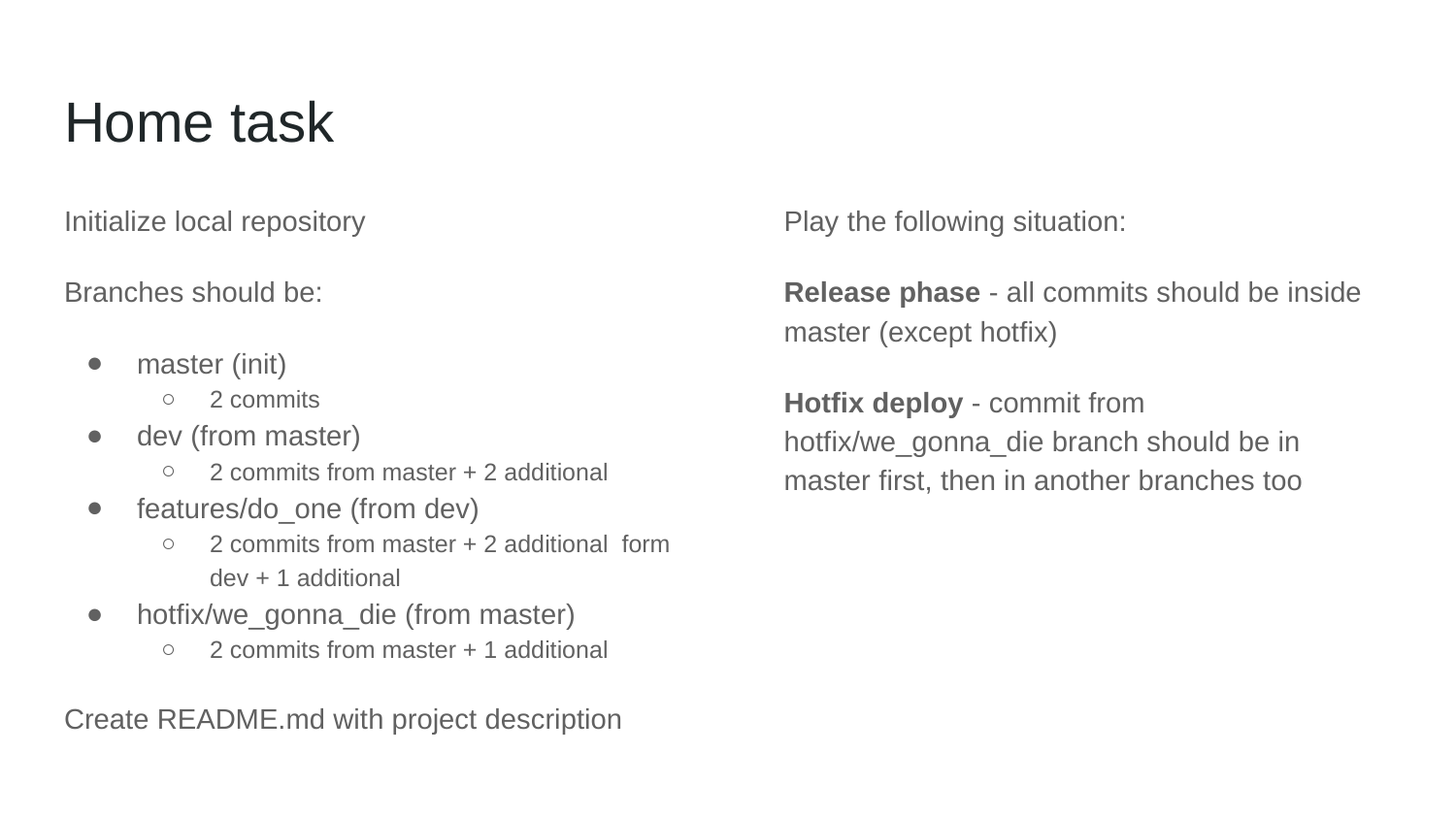

# Home task
Initialize local repository
Branches should be:
master (init)
2 commits
dev (from master)
2 commits from master + 2 additional
features/do_one (from dev)
2 commits from master + 2 additional  form dev + 1 additional
hotfix/we_gonna_die (from master)
2 commits from master + 1 additional
Create README.md with project description
Play the following situation:
Release phase - all commits should be inside master (except hotfix)
Hotfix deploy - commit from hotfix/we_gonna_die branch should be in master first, then in another branches too